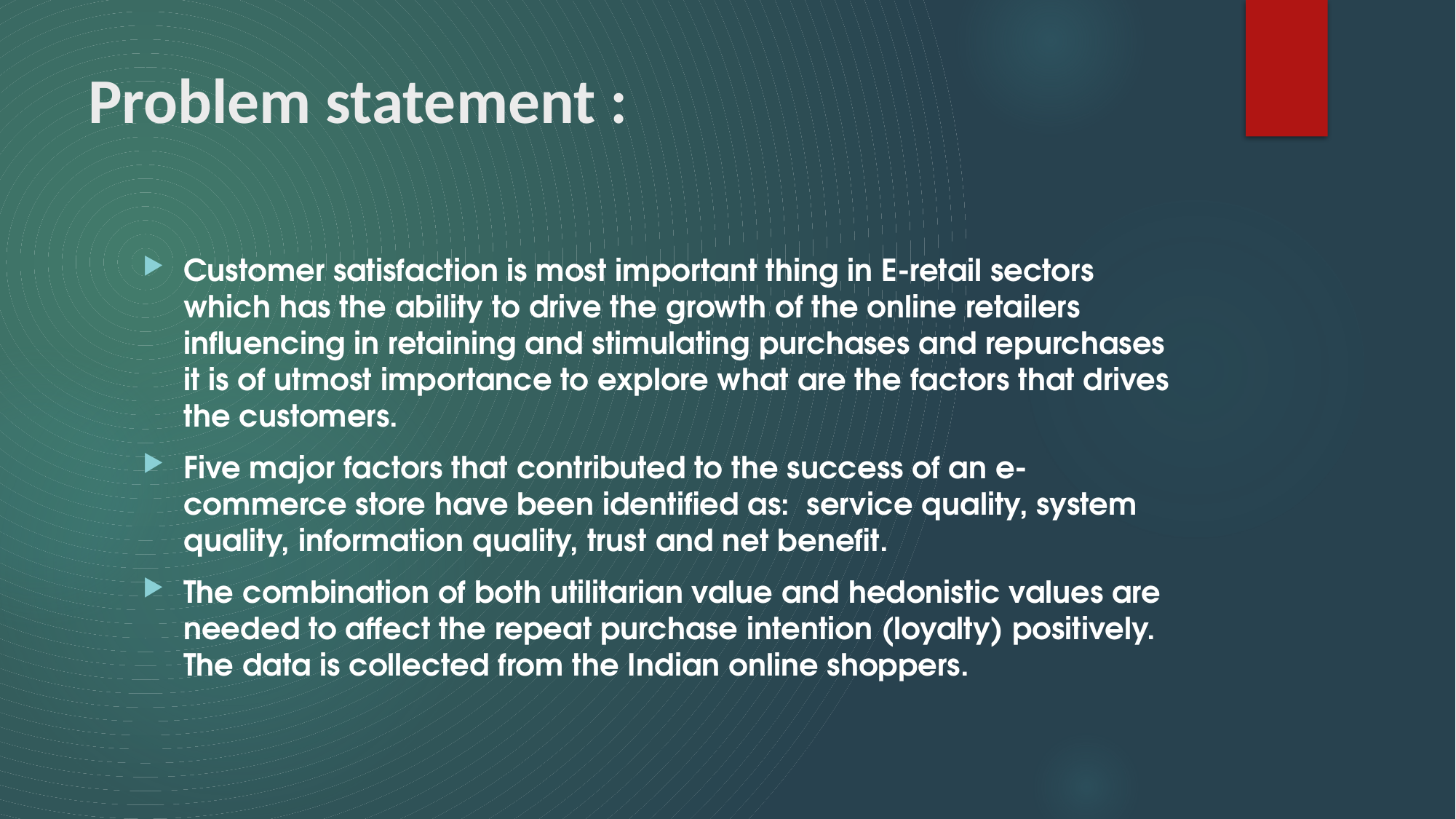

# Problem statement :
Customer satisfaction is most important thing in E-retail sectors which has the ability to drive the growth of the online retailers influencing in retaining and stimulating purchases and repurchases it is of utmost importance to explore what are the factors that drives the customers.
Five major factors that contributed to the success of an e-commerce store have been identified as:  service quality, system quality, information quality, trust and net benefit.
The combination of both utilitarian value and hedonistic values are needed to affect the repeat purchase intention (loyalty) positively. The data is collected from the Indian online shoppers.